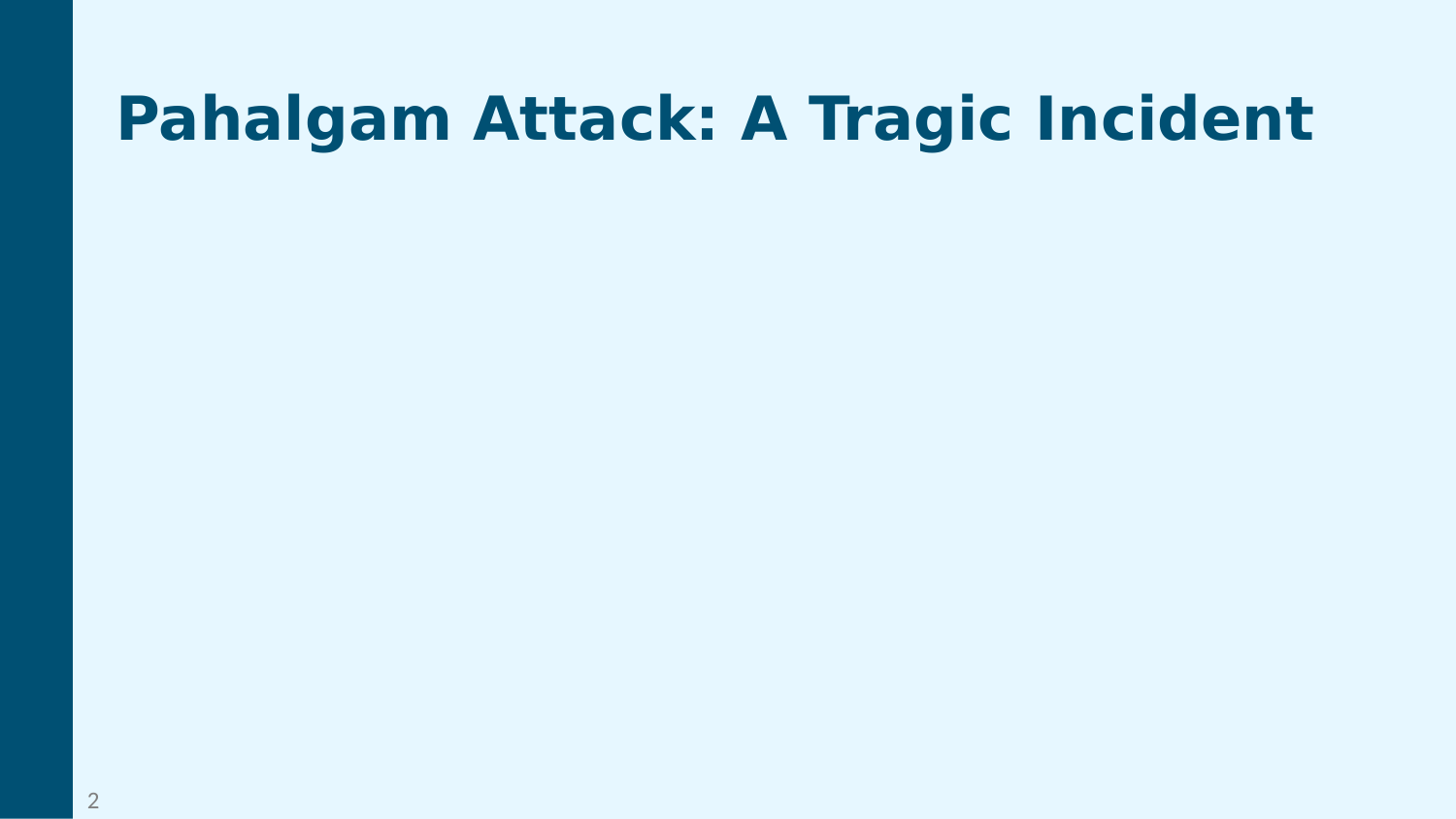

Pahalgam Attack: A Tragic Incident
This presentation provides an overview of the Pahalgam attack, its impact, and the aftermath. We will explore the key details of the event and discuss its significance.
2